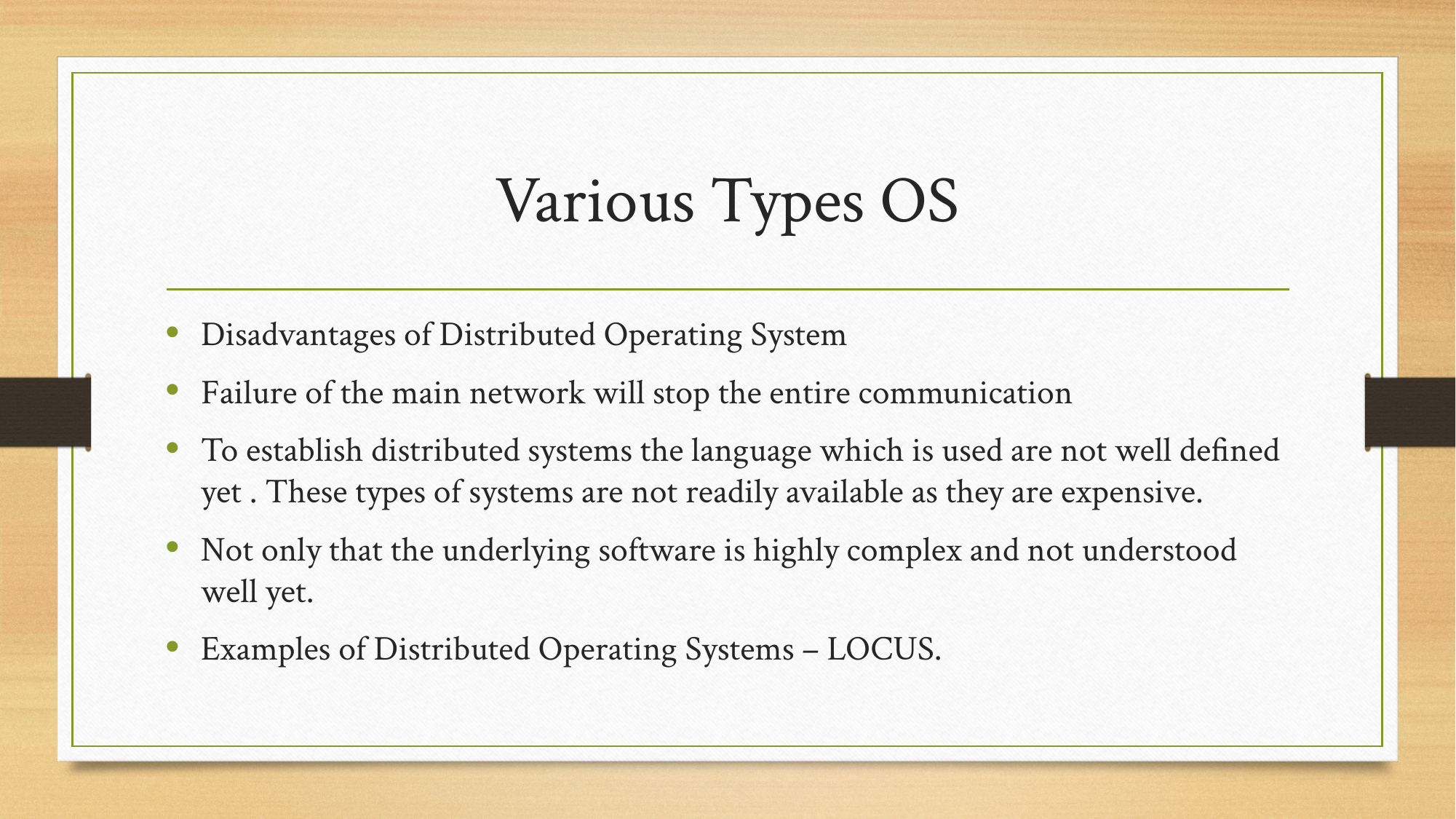

# Various Types OS
Disadvantages of Distributed Operating System
Failure of the main network will stop the entire communication
To establish distributed systems the language which is used are not well defined yet . These types of systems are not readily available as they are expensive.
Not only that the underlying software is highly complex and not understood well yet.
Examples of Distributed Operating Systems – LOCUS.